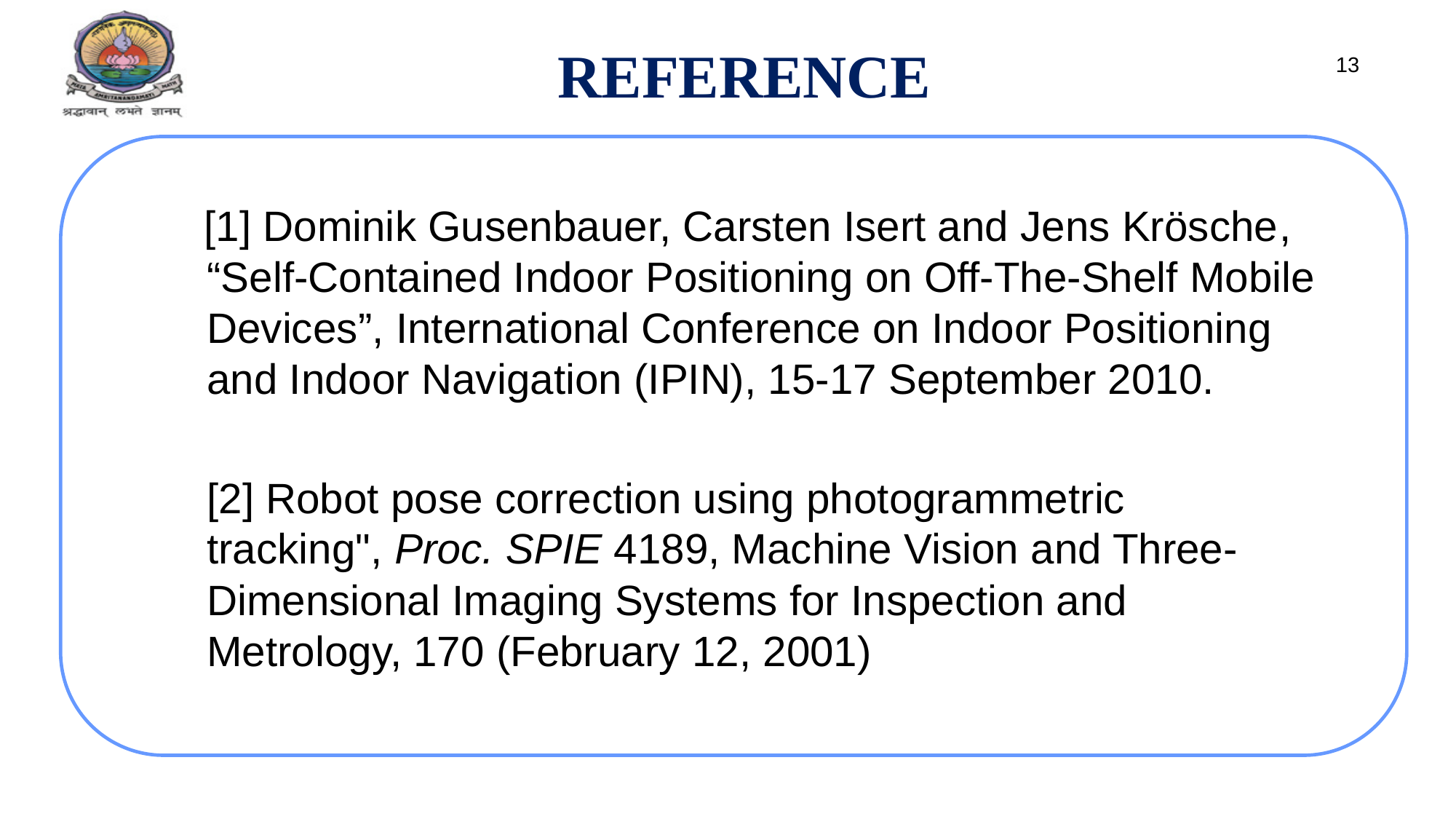

REFERENCE
13
      [1] Dominik Gusenbauer, Carsten Isert and Jens Krösche, “Self-Contained Indoor Positioning on Off-The-Shelf Mobile Devices”, International Conference on Indoor Positioning and Indoor Navigation (IPIN), 15-17 September 2010.

	[2] Robot pose correction using photogrammetric tracking", Proc. SPIE 4189, Machine Vision and Three-Dimensional Imaging Systems for Inspection and Metrology, 170 (February 12, 2001)